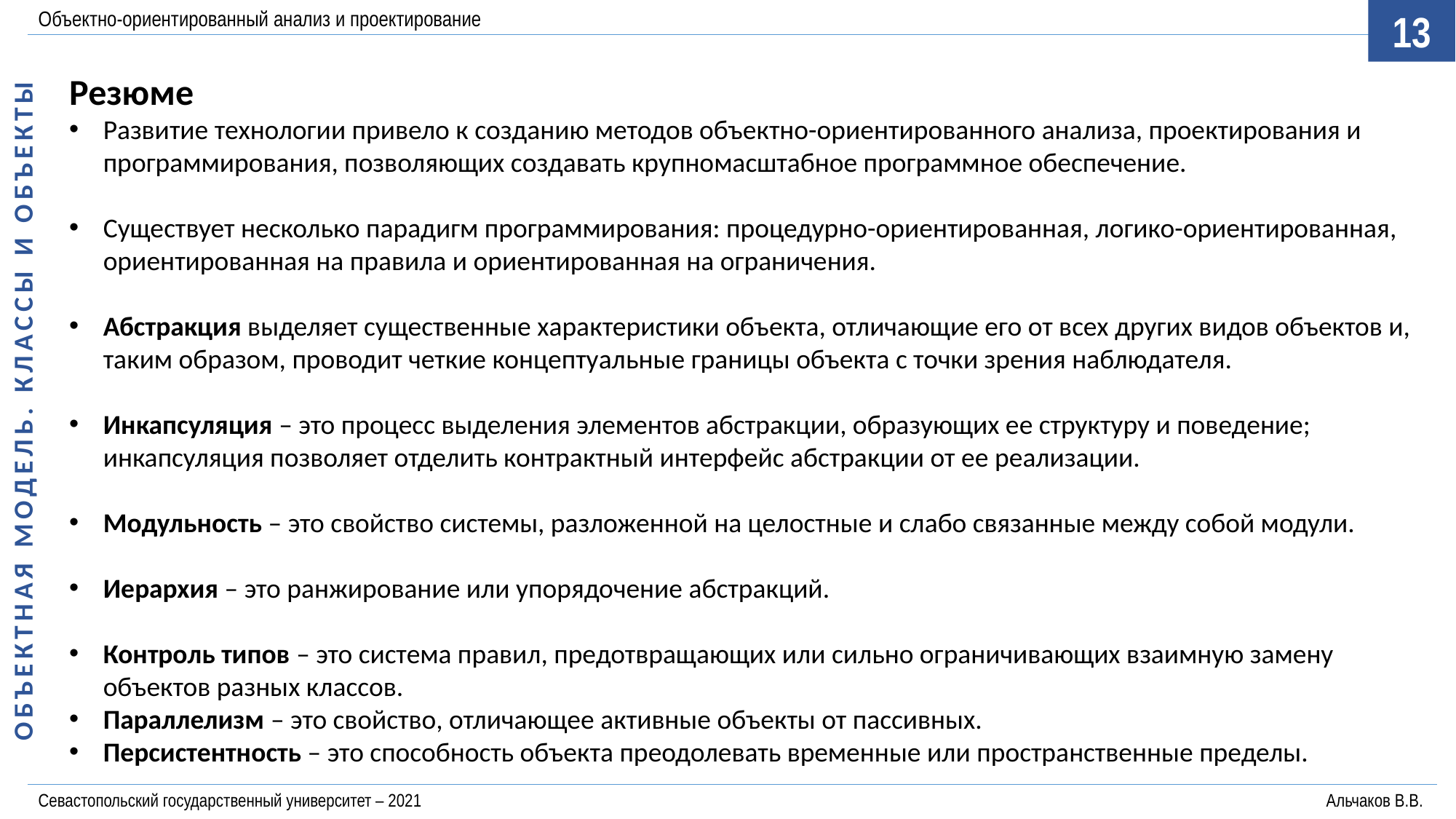

Объектно-ориентированный анализ и проектирование
13
ОБЪЕКТНАЯ МОДЕЛЬ. КЛАССЫ И ОБЪЕКТЫ
Резюме
Развитие технологии привело к созданию методов объектно-ориентированного анализа, проектирования и программирования, позволяющих создавать крупномасштабное программное обеспечение.

Существует несколько парадигм программирования: процедурно-ориентированная, логико-ориентированная, ориентированная на правила и ориентированная на ограничения.

Абстракция выделяет существенные характеристики объекта, отличающие его от всех других видов объектов и, таким образом, проводит четкие концептуальные границы объекта с точки зрения наблюдателя.

Инкапсуляция – это процесс выделения элементов абстракции, образующих ее структуру и поведение; инкапсуляция позволяет отделить контрактный интерфейс абстракции от ее реализации.

Модульность – это свойство системы, разложенной на целостные и слабо связанные между собой модули.

Иерархия – это ранжирование или упорядочение абстракций.

Контроль типов – это система правил, предотвращающих или сильно ограничивающих взаимную замену объектов разных классов.
Параллелизм – это свойство, отличающее активные объекты от пассивных.
Персистентность – это способность объекта преодолевать временные или пространственные пределы.
Севастопольский государственный университет – 2021	Альчаков В.В.